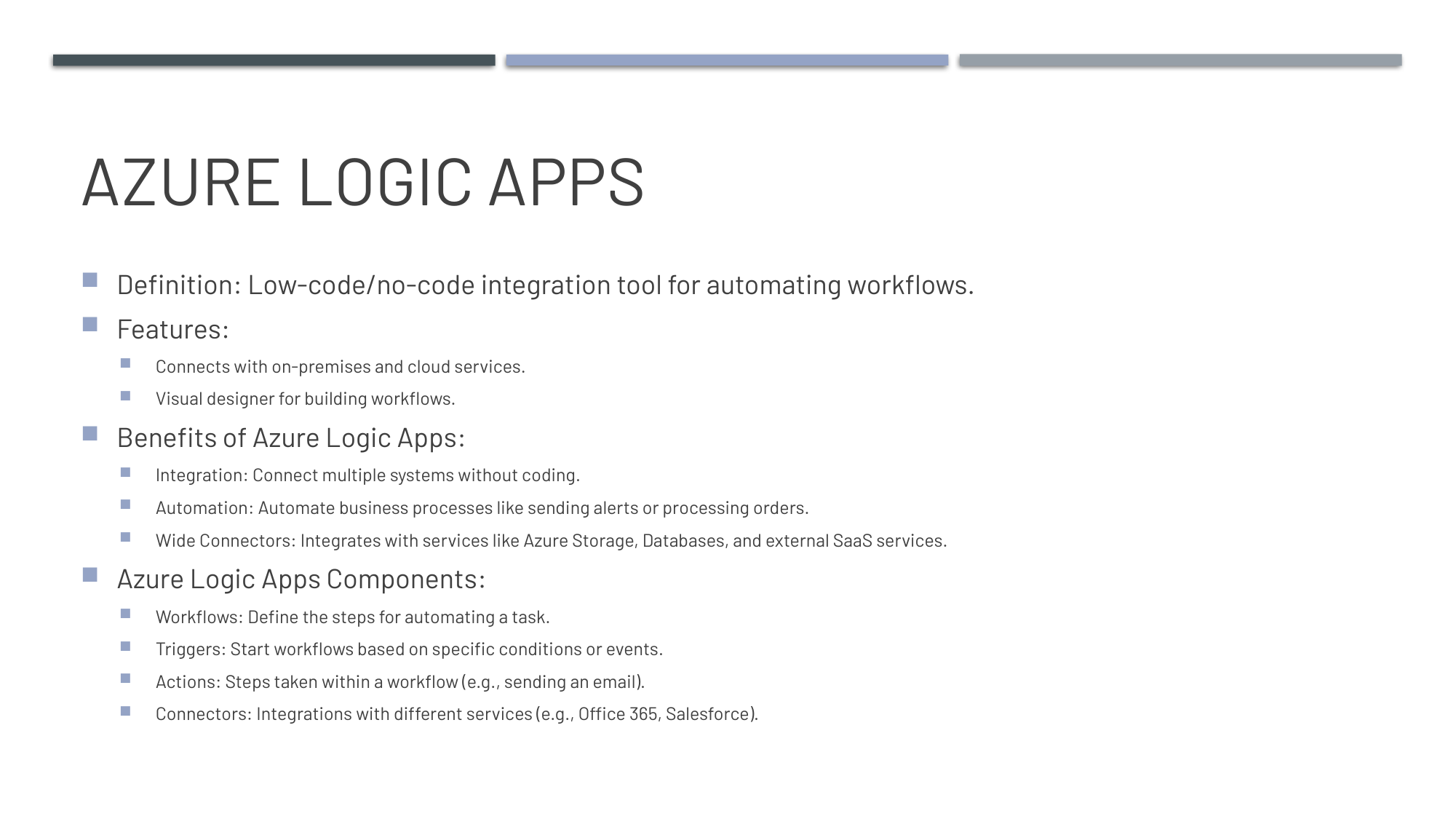

# Azure Logic Apps
Definition: Low-code/no-code integration tool for automating workflows.
Features:
Connects with on-premises and cloud services.
Visual designer for building workflows.
Benefits of Azure Logic Apps:
Integration: Connect multiple systems without coding.
Automation: Automate business processes like sending alerts or processing orders.
Wide Connectors: Integrates with services like Azure Storage, Databases, and external SaaS services.
Azure Logic Apps Components:
Workflows: Define the steps for automating a task.
Triggers: Start workflows based on specific conditions or events.
Actions: Steps taken within a workflow (e.g., sending an email).
Connectors: Integrations with different services (e.g., Office 365, Salesforce).